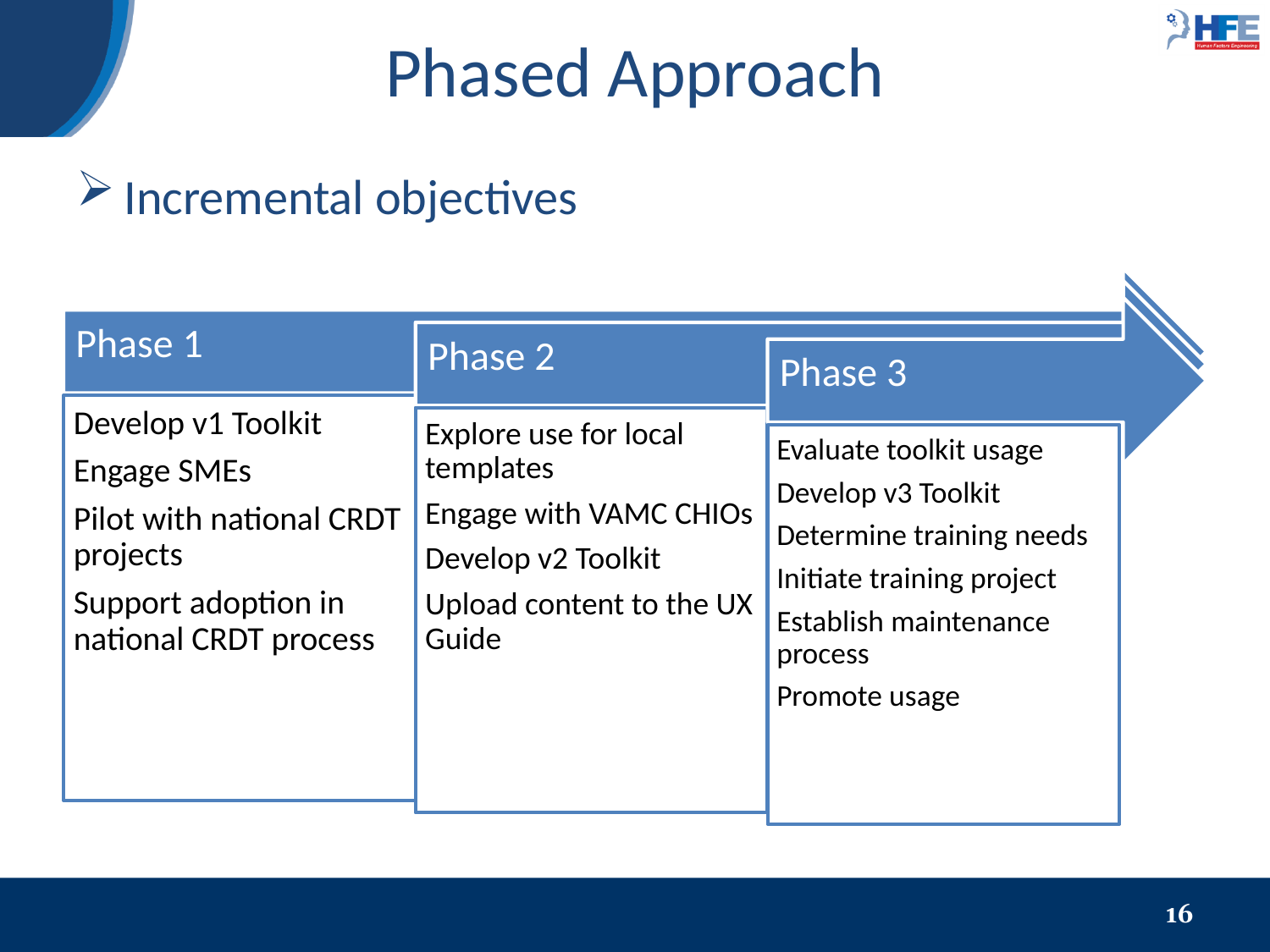

# Phased Approach
Incremental objectives
Phase 1
Develop v1 Toolkit
Engage SMEs
Pilot with national CRDT projects
Support adoption in national CRDT process
Phase 2
Explore use for local templates
Engage with VAMC CHIOs
Develop v2 Toolkit
Upload content to the UX Guide
Phase 3
Evaluate toolkit usage
Develop v3 Toolkit
Determine training needs
Initiate training project
Establish maintenance process
Promote usage
16